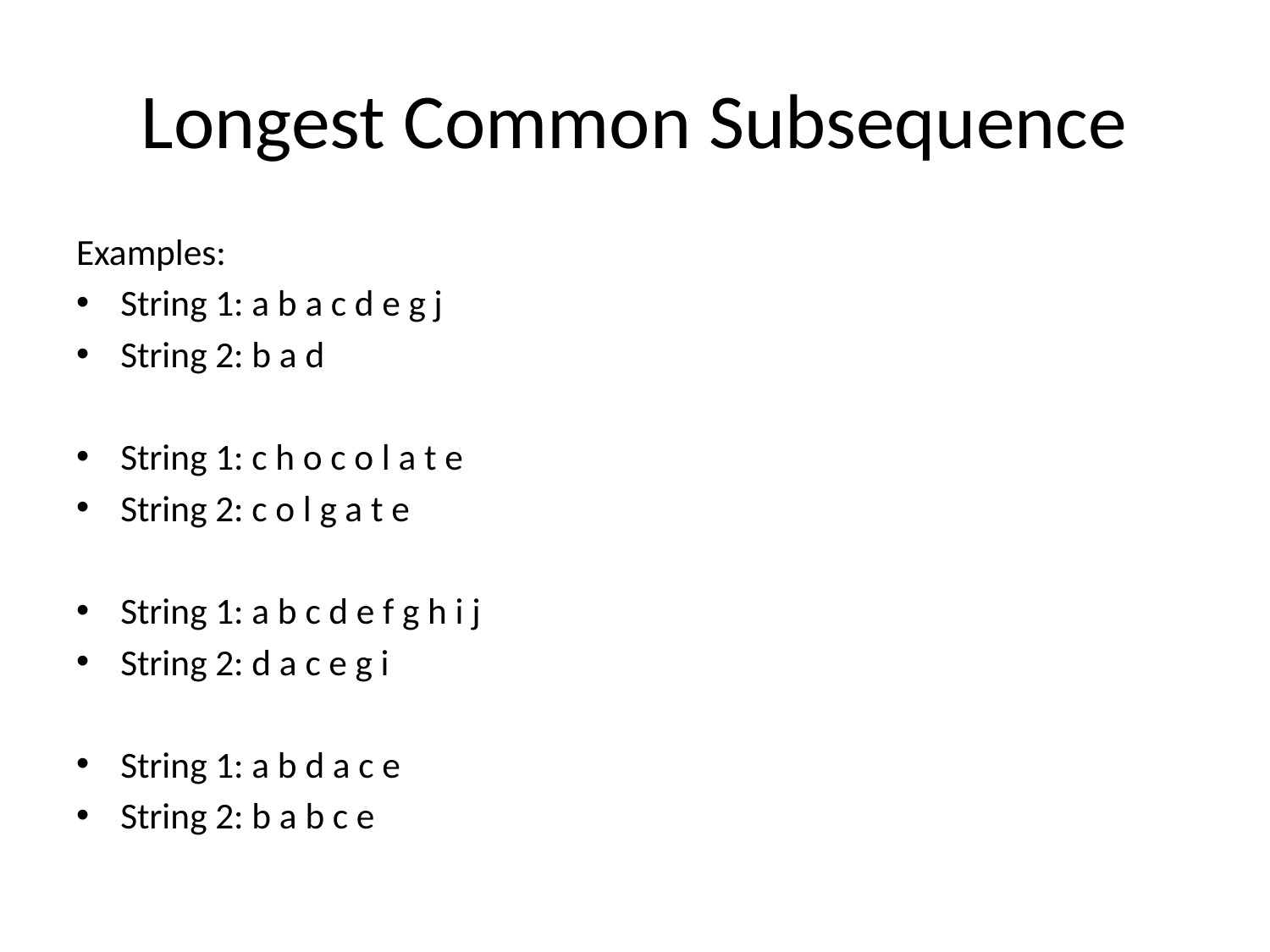

# Longest Common Subsequence
Examples:
String 1: a b a c d e g j
String 2: b a d

String 1: c h o c o l a t e
String 2: c o l g a t e

String 1: a b c d e f g h i j
String 2: d a c e g i

String 1: a b d a c e
String 2: b a b c e